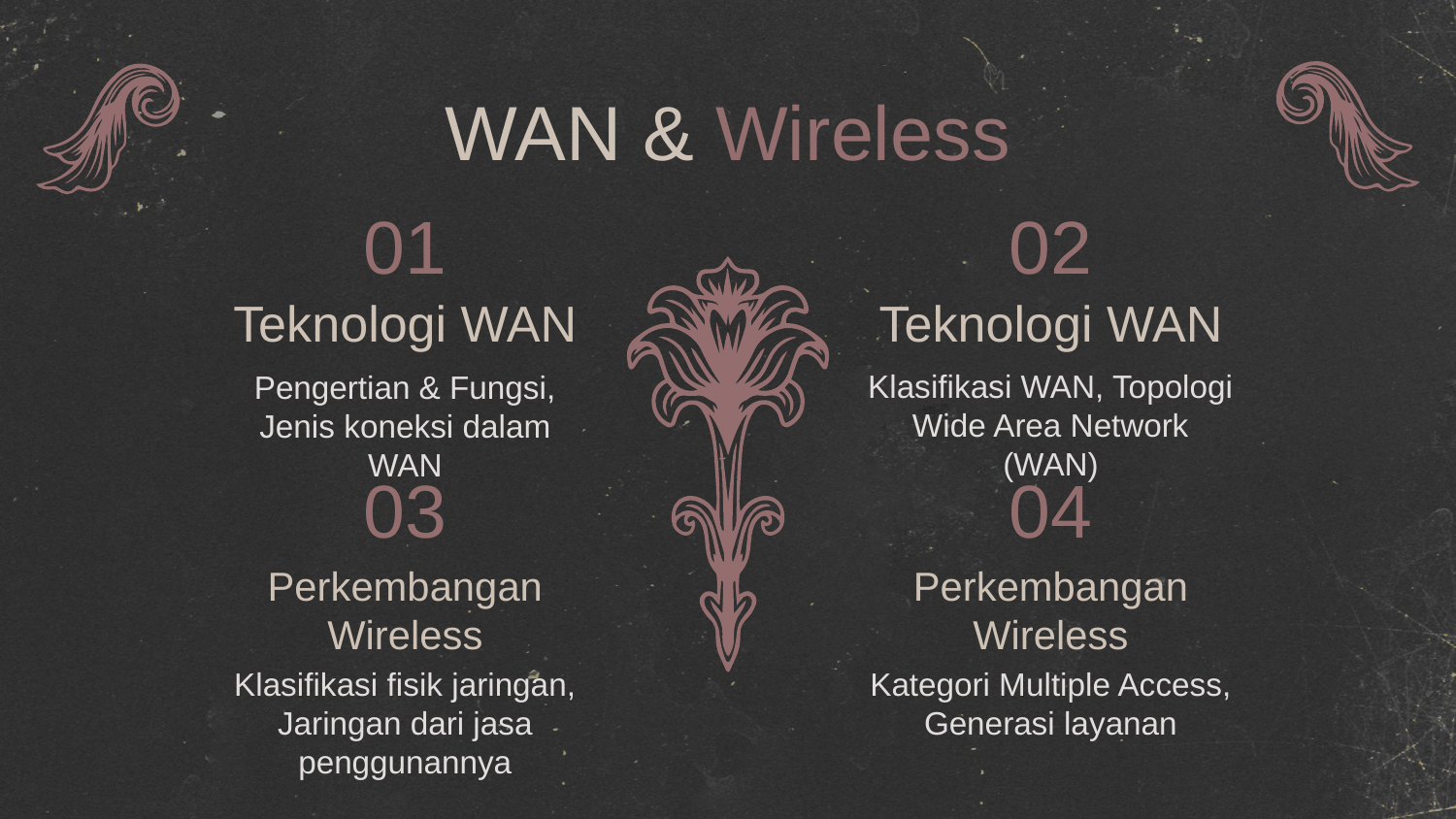

# WAN & Wireless
01
02

Teknologi WAN
Teknologi WAN
Klasifikasi WAN, Topologi Wide Area Network (WAN)
Pengertian & Fungsi, Jenis koneksi dalam WAN
03
04
Perkembangan Wireless
Perkembangan Wireless
Klasifikasi fisik jaringan, Jaringan dari jasa penggunannya
Kategori Multiple Access, Generasi layanan